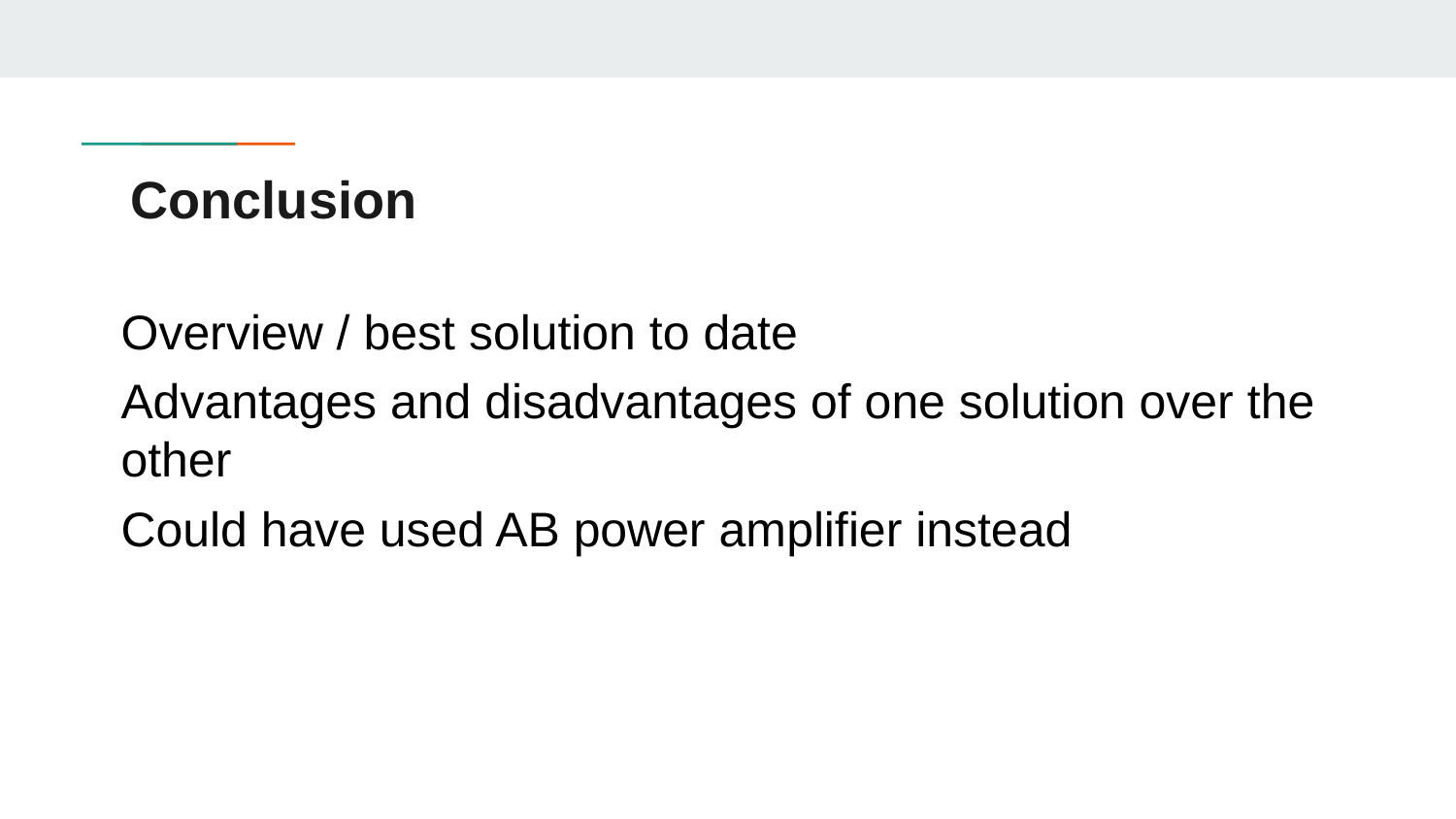

# Conclusion
Overview / best solution to date
Advantages and disadvantages of one solution over the other
Could have used AB power amplifier instead